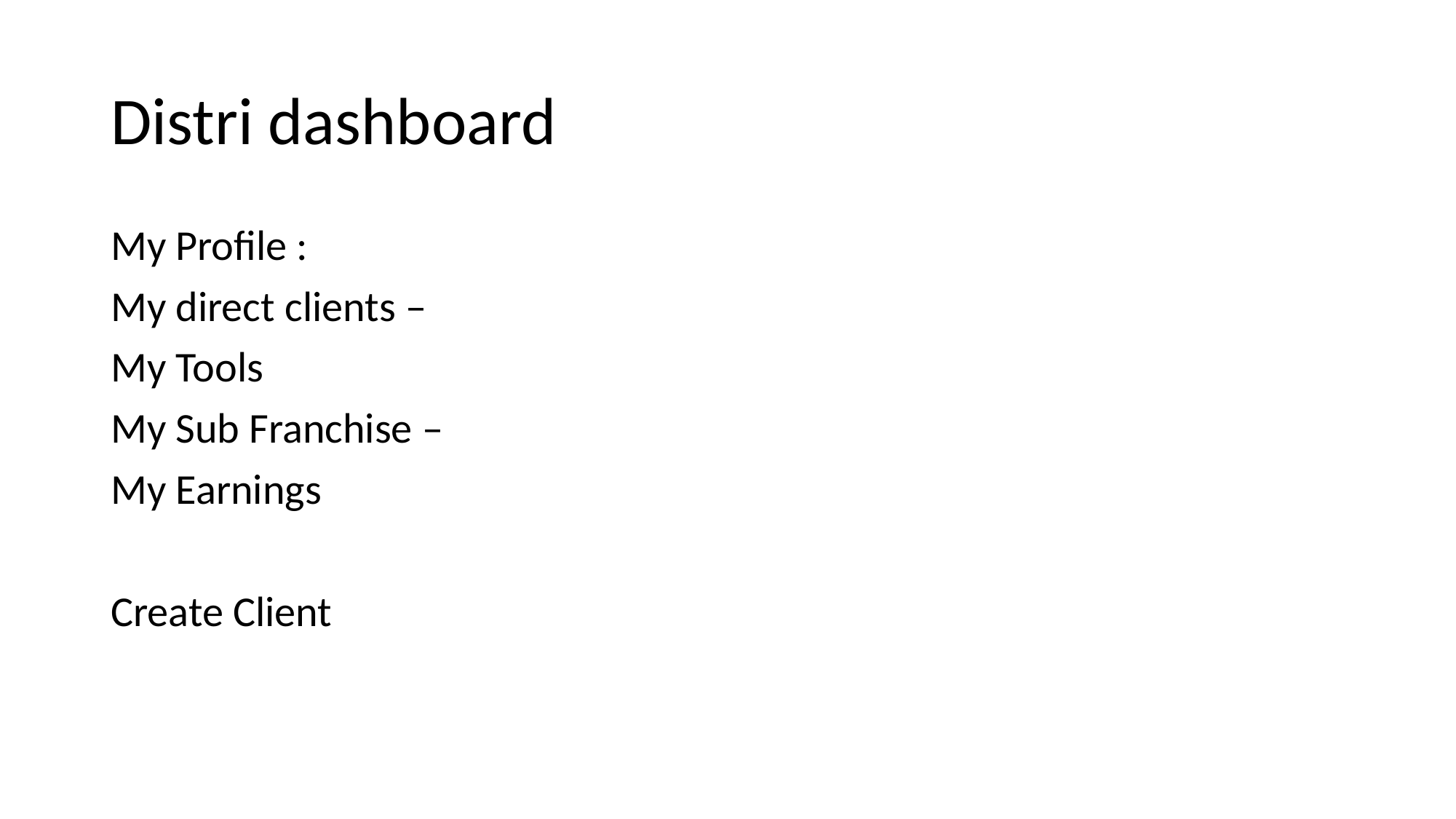

# Distri dashboard
My Profile :
My direct clients –
My Tools
My Sub Franchise –
My Earnings

Create Client